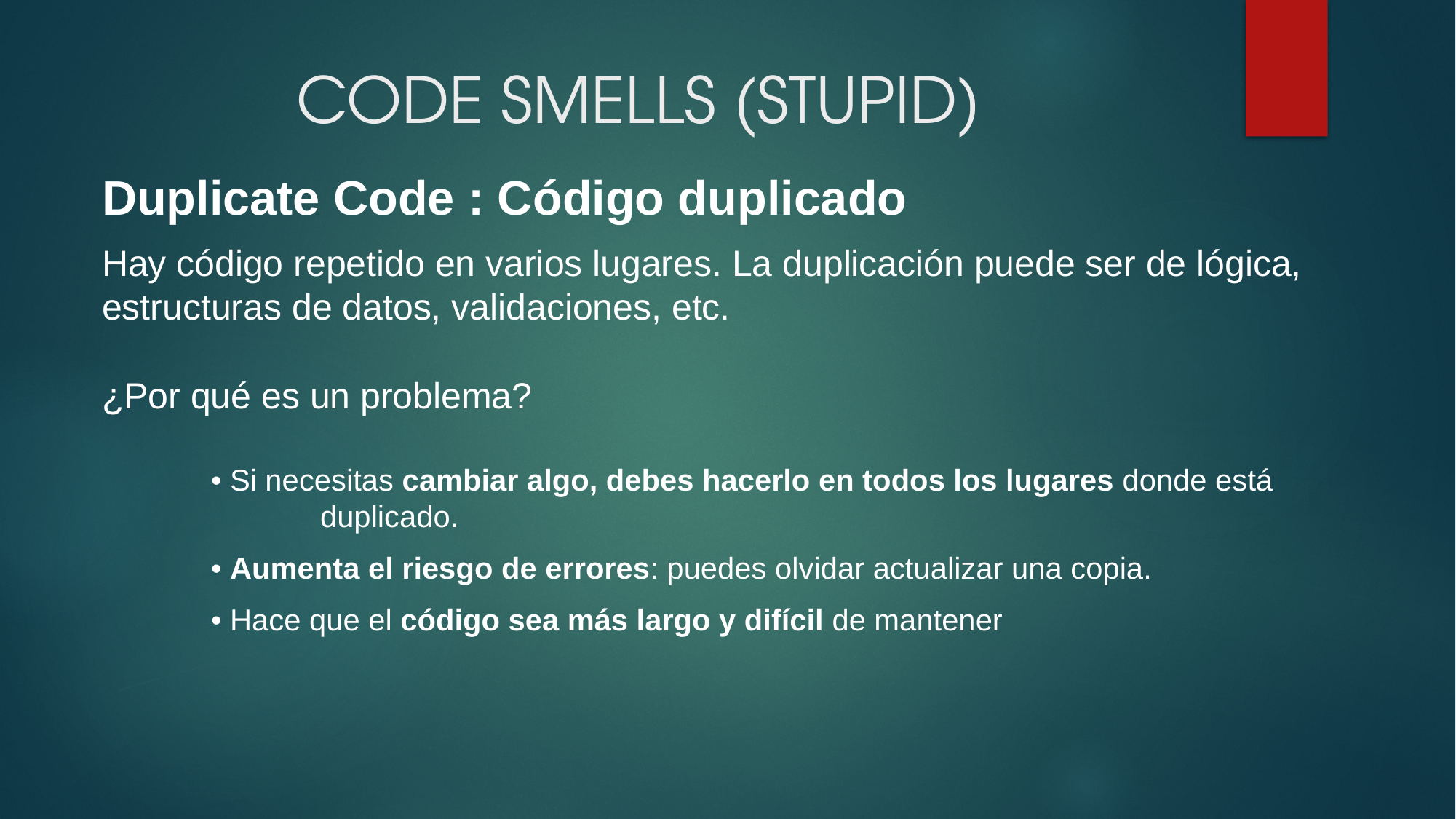

# CODE SMELLS (STUPID)
Duplicate Code : Código duplicado
Hay código repetido en varios lugares. La duplicación puede ser de lógica, estructuras de datos, validaciones, etc.

¿Por qué es un problema?

	• Si necesitas cambiar algo, debes hacerlo en todos los lugares donde está     		duplicado.
	• Aumenta el riesgo de errores: puedes olvidar actualizar una copia.
	• Hace que el código sea más largo y difícil de mantener